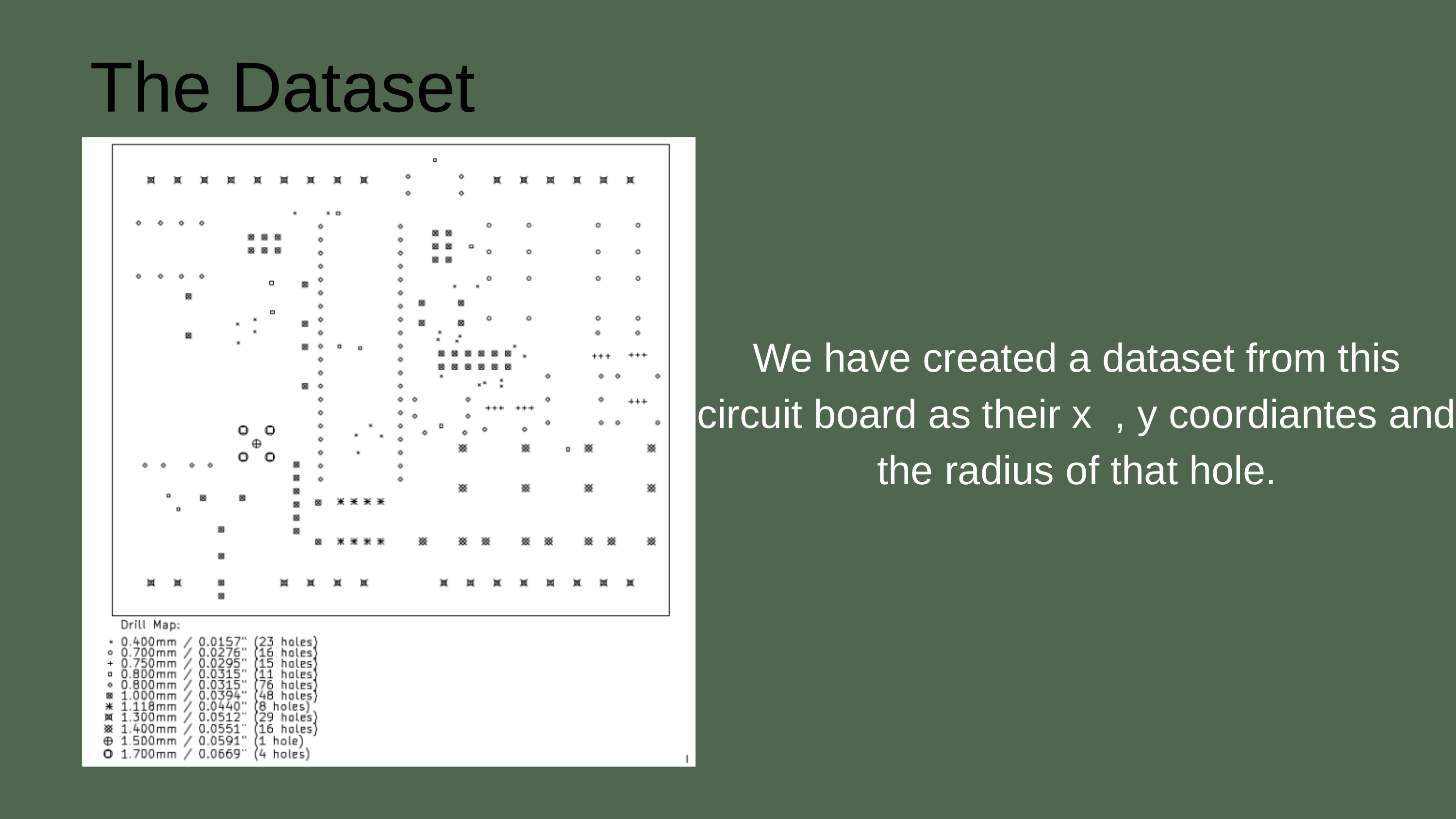

The Dataset

We have created a dataset from this circuit board as their x  , y coordiantes and the radius of that hole.